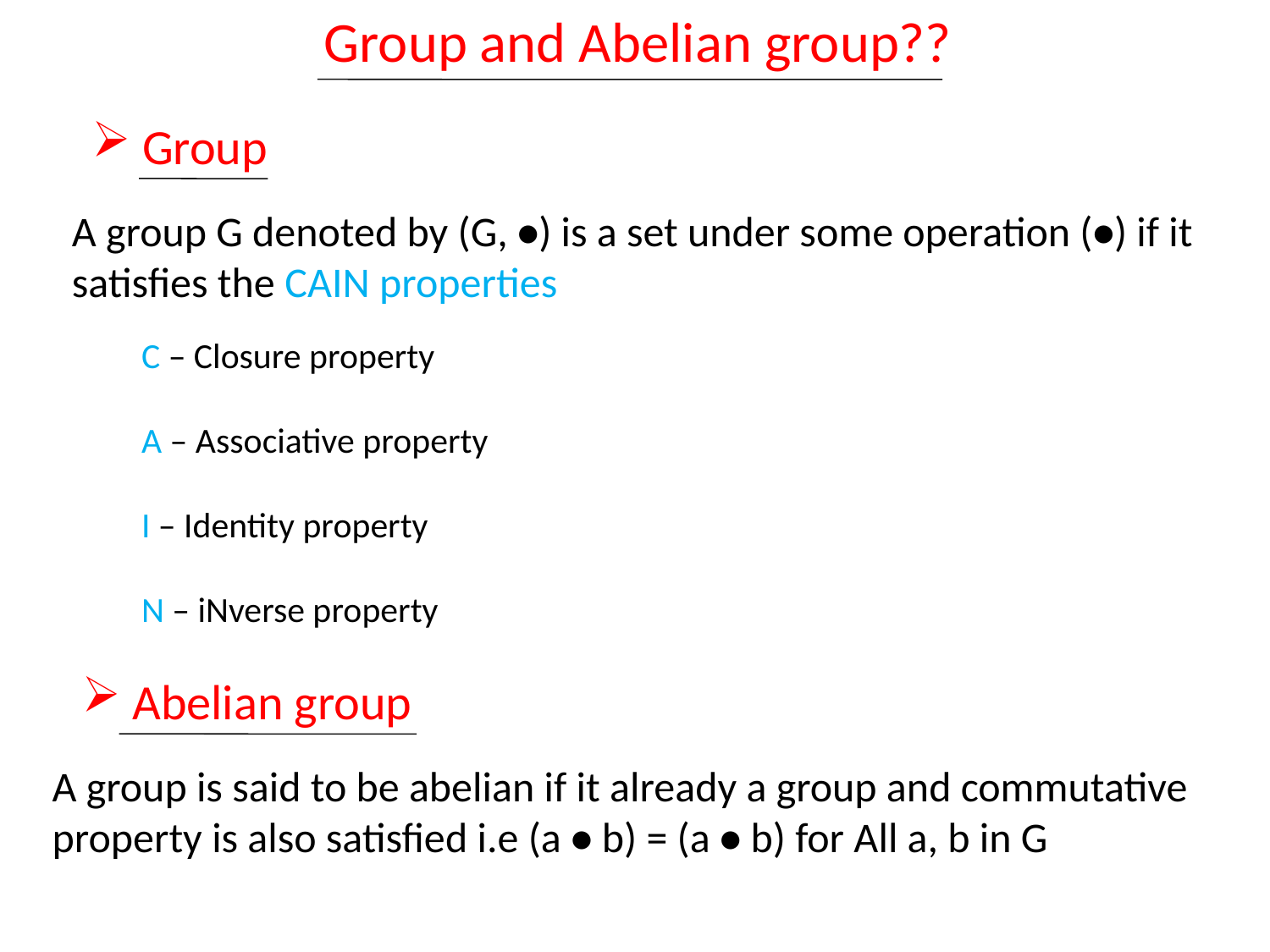

Group and Abelian group??
 Group
A group G denoted by (G, •) is a set under some operation (•) if it
satisfies the CAIN properties
C – Closure property

A – Associative property

I – Identity property

N – iNverse property
 Abelian group
A group is said to be abelian if it already a group and commutative property is also satisfied i.e (a • b) = (a • b) for All a, b in G